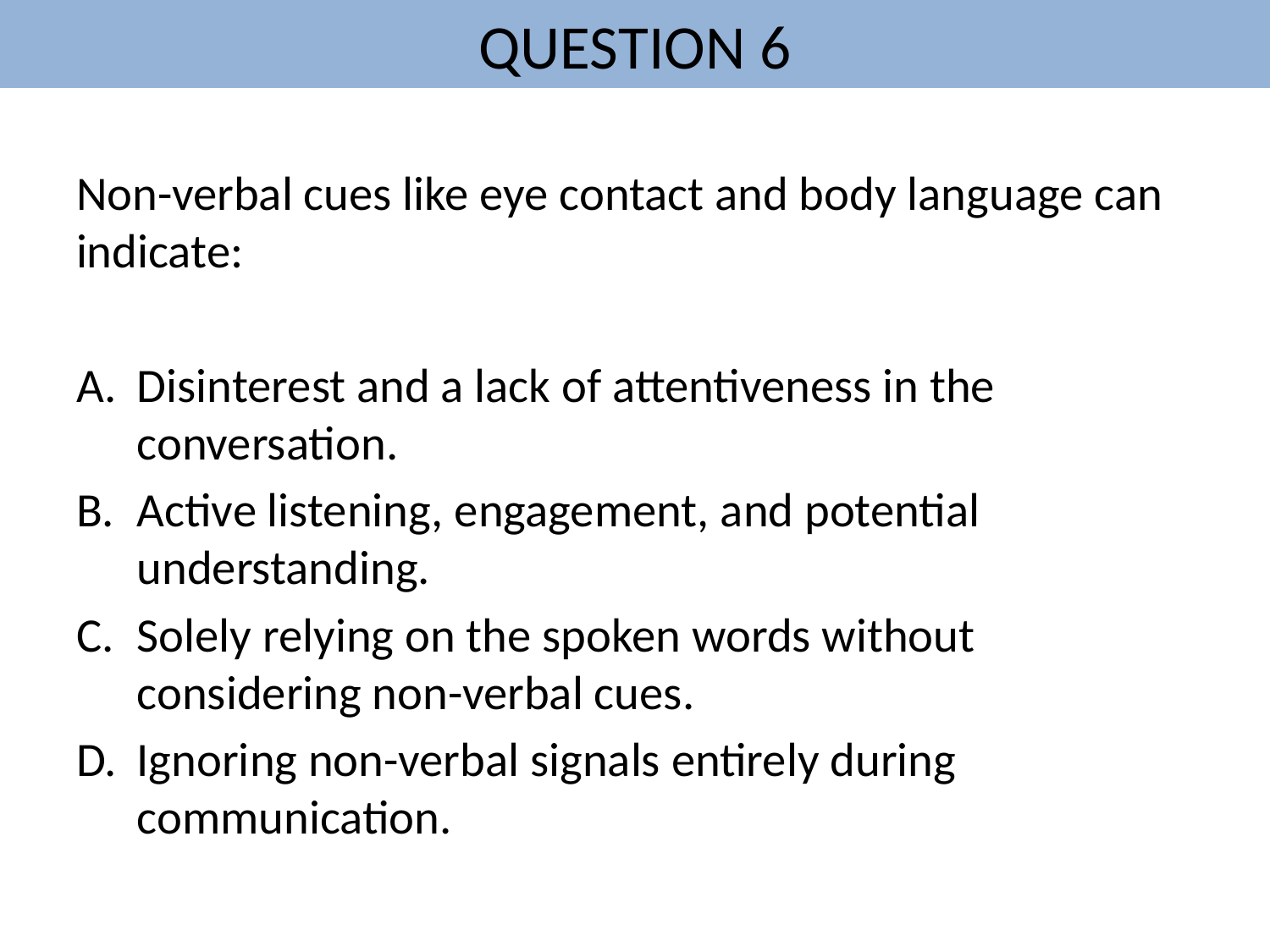

# QUESTION 6
Non-verbal cues like eye contact and body language can indicate:

Disinterest and a lack of attentiveness in the conversation.
Active listening, engagement, and potential understanding.
Solely relying on the spoken words without considering non-verbal cues.
Ignoring non-verbal signals entirely during communication.